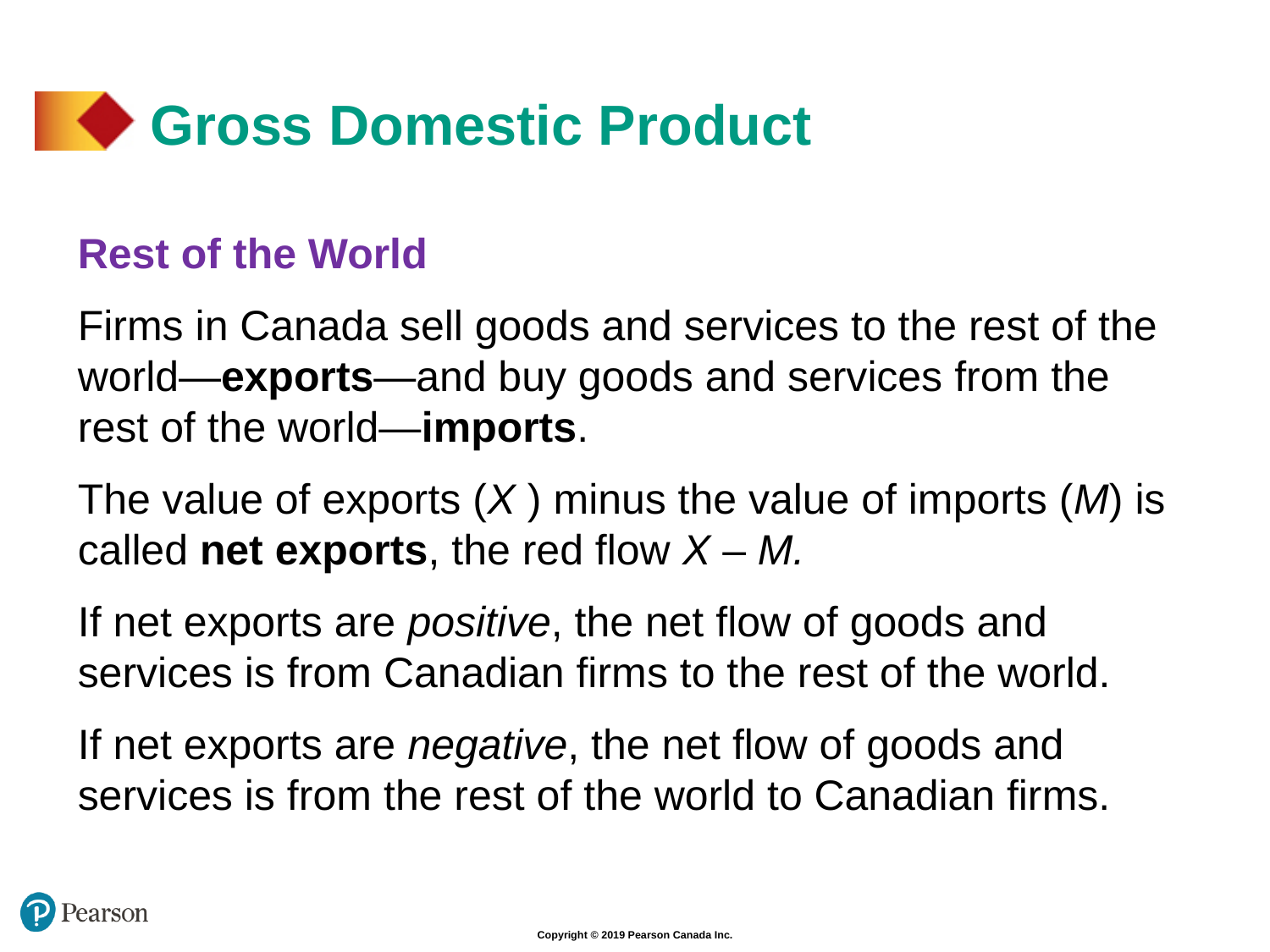

# Gross Domestic Product
Rest of the World
Firms in Canada sell goods and services to the rest of the world—exports—and buy goods and services from the rest of the world—imports.
The value of exports (X ) minus the value of imports (M) is called net exports, the red flow X – M.
If net exports are positive, the net flow of goods and services is from Canadian firms to the rest of the world.
If net exports are negative, the net flow of goods and services is from the rest of the world to Canadian firms.